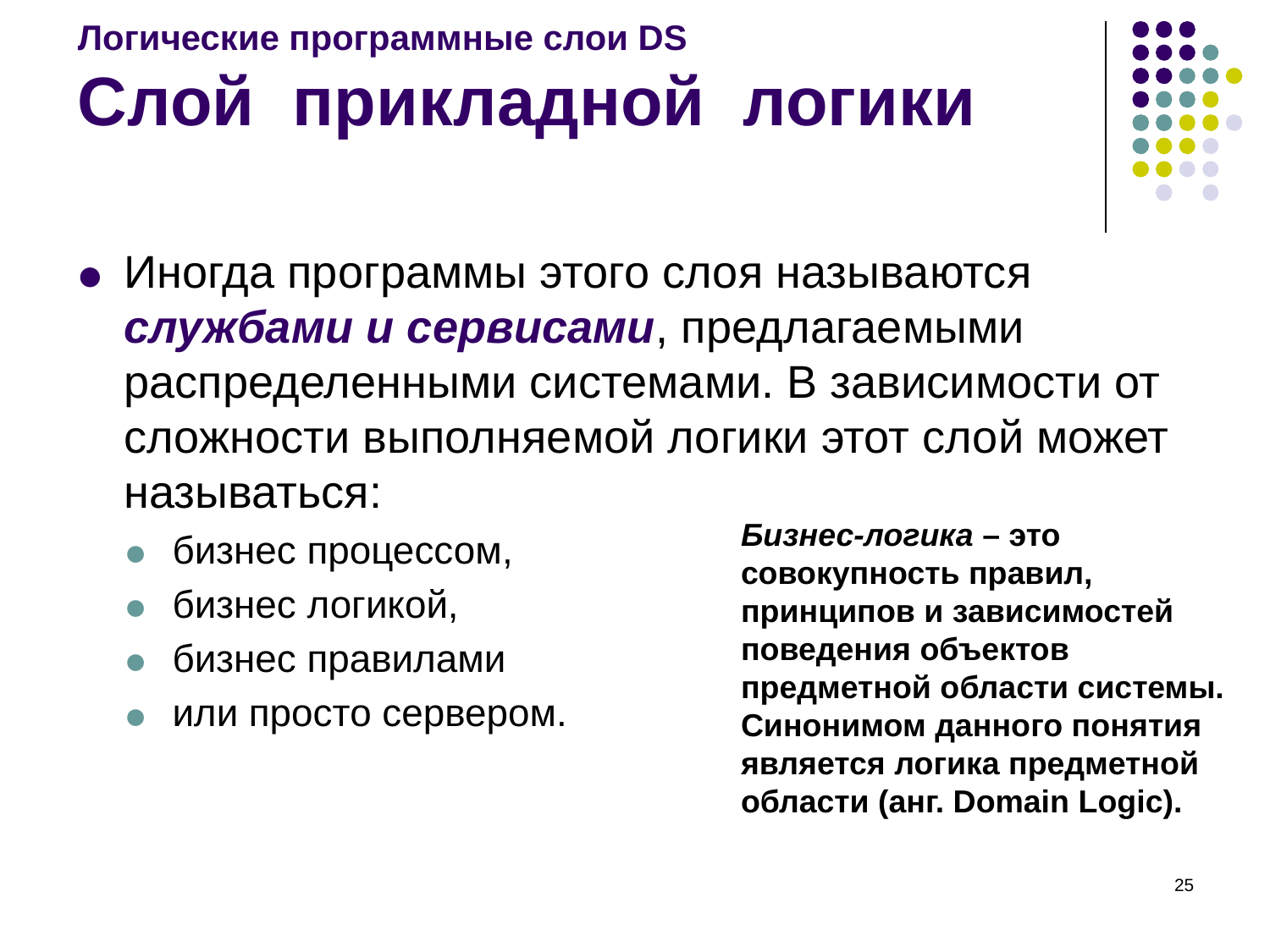

# Логические программные слои DS Слой  прикладной  логики
Иногда программы этого слоя называются  службами и сервисами, предлагаемыми распределенными системами. В зависимости от сложности выполняемой логики этот слой может называться:
бизнес процессом,
бизнес логикой,
бизнес правилами
или просто сервером.
Бизнес-логика – это совокупность правил, принципов и зависимостей поведения объектов предметной области системы. Синонимом данного понятия является логика предметной области (анг. Domain Logic).
25